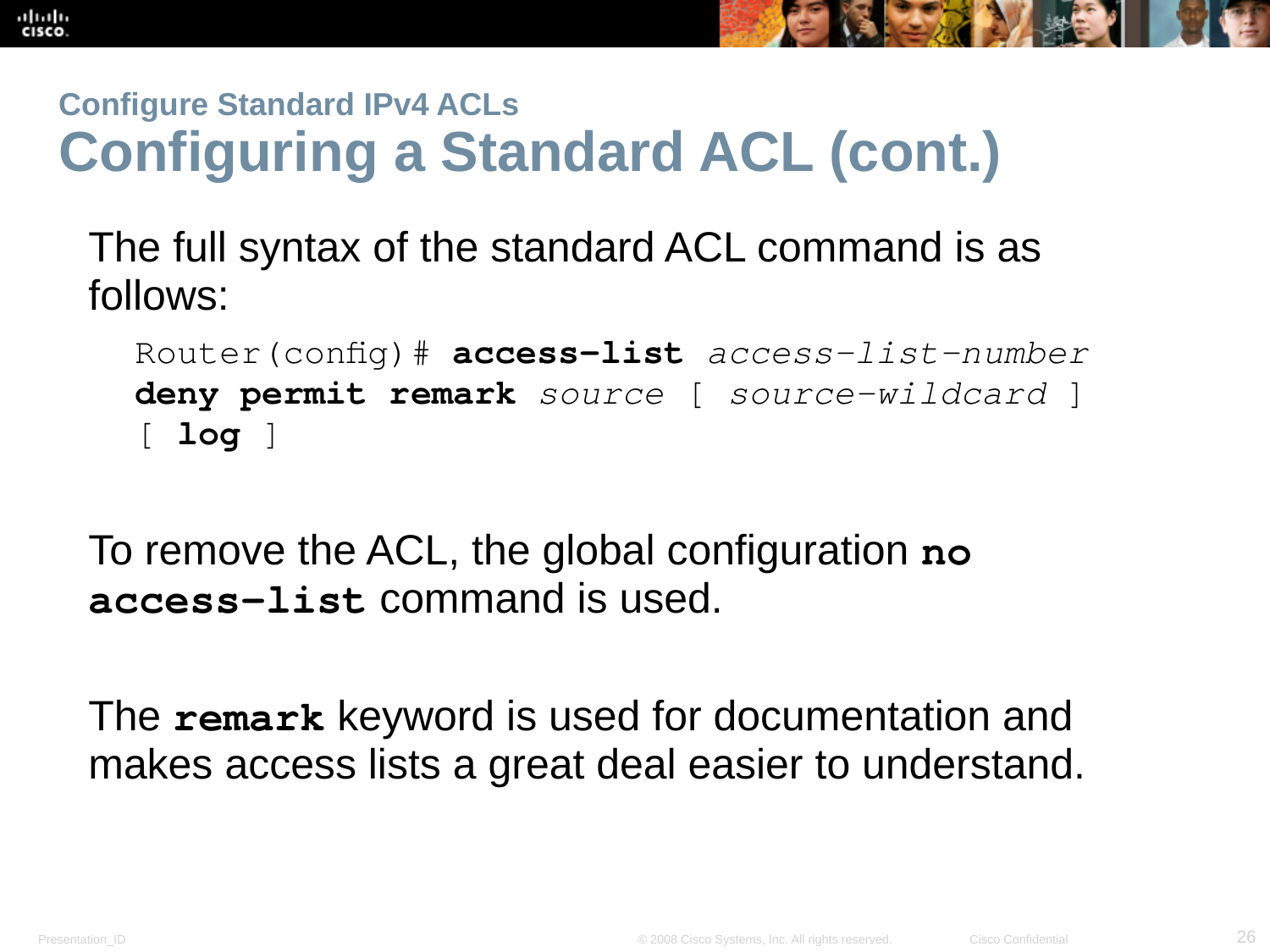

# Configure Standard IPv4 ACLs Configuring a Standard ACL (cont.)
The full syntax of the standard ACL command is as follows:
Router(config)# access-list access-list-number deny permit remark source [ source-wildcard ] [ log ]

To remove the ACL, the global configuration no access-list command is used.
The remark keyword is used for documentation and makes access lists a great deal easier to understand.